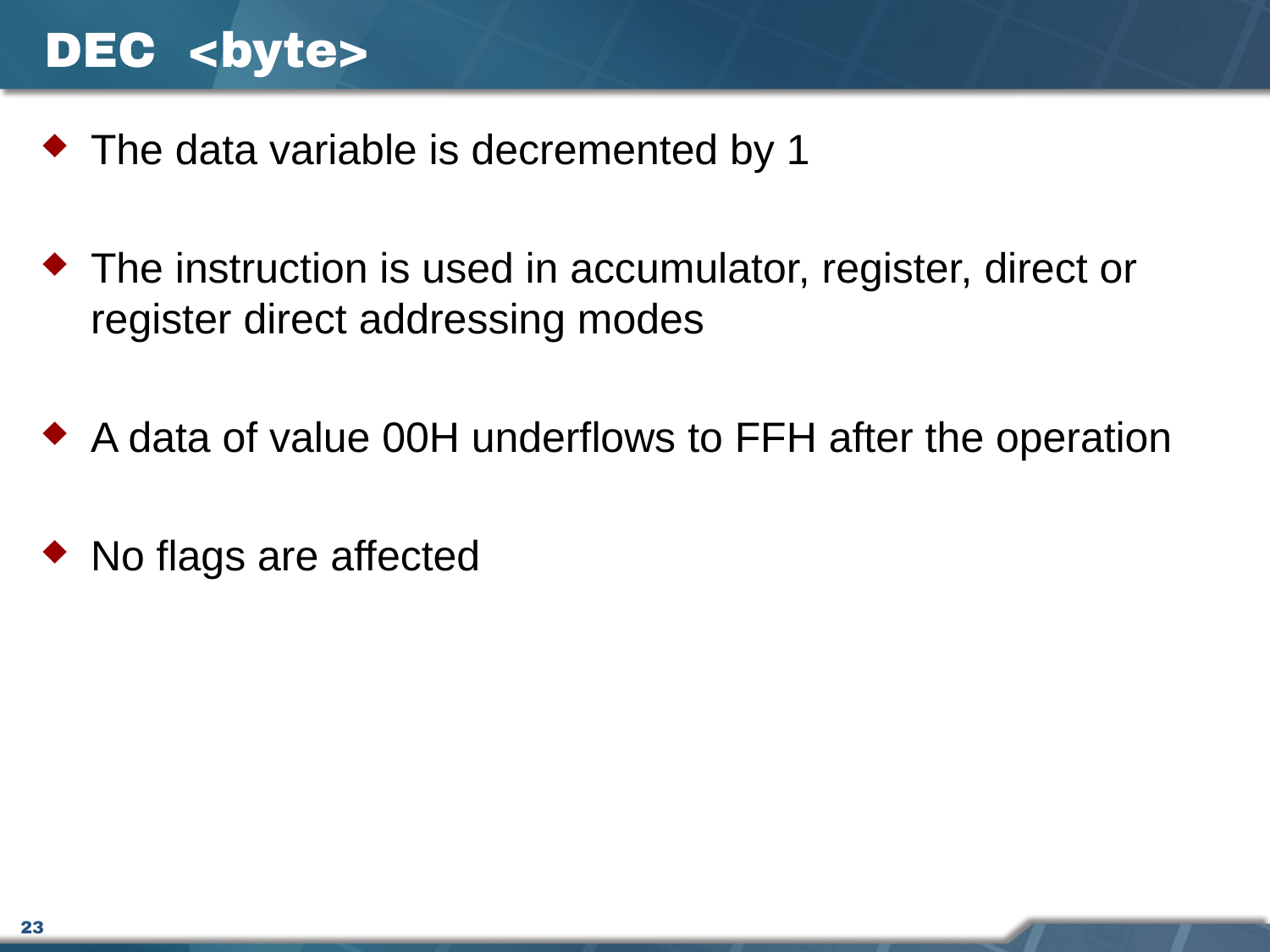

# DEC	 <byte>
The data variable is decremented by 1

The instruction is used in accumulator, register, direct or register direct addressing modes

A data of value 00H underflows to FFH after the operation

No flags are affected